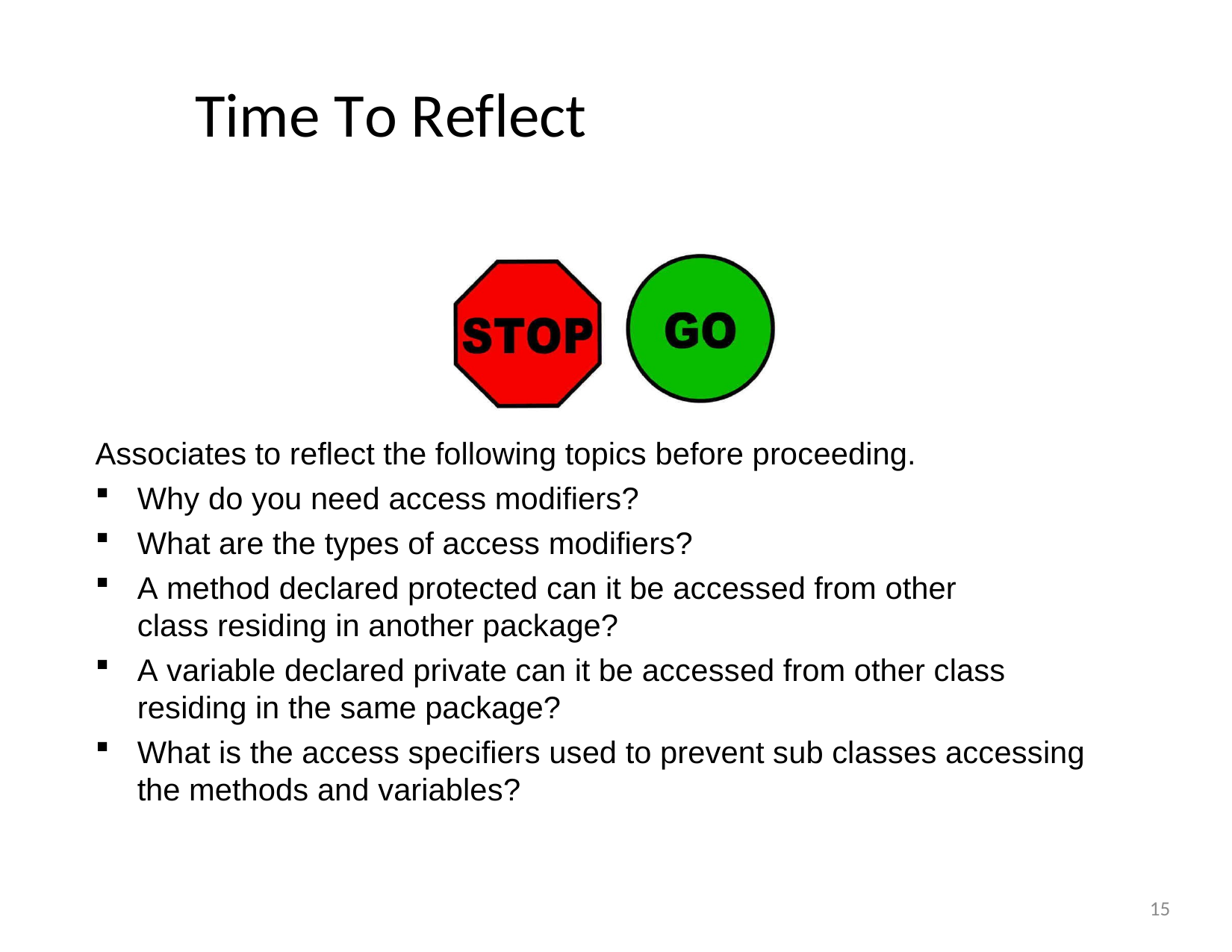

# Time To Reflect

Associates to reflect the following topics before proceeding.
Why do you need access modifiers?
What are the types of access modifiers?
A method declared protected can it be accessed from other class residing in another package?
A variable declared private can it be accessed from other class residing in the same package?
What is the access specifiers used to prevent sub classes accessing the methods and variables?

15